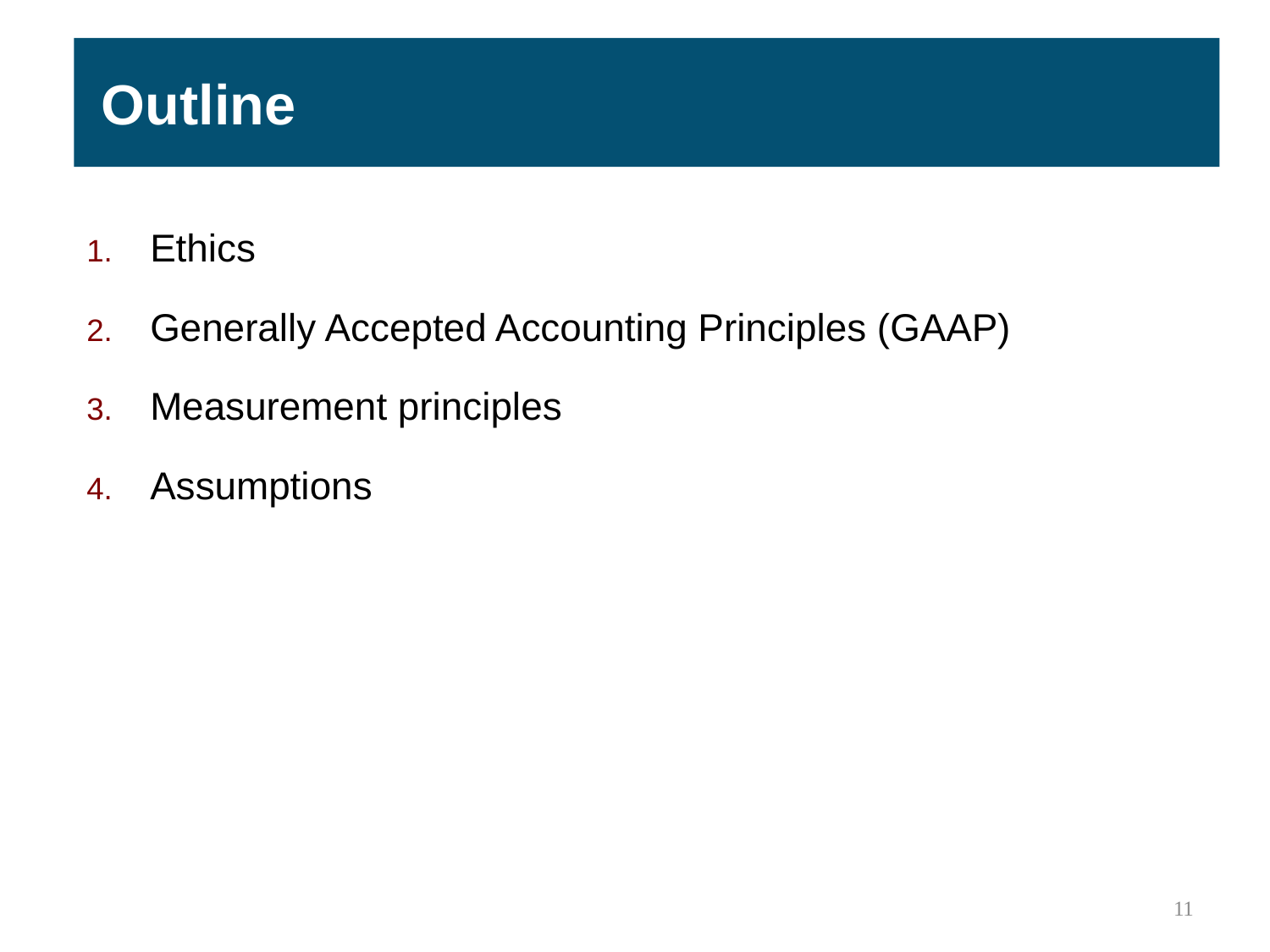

Outline
Ethics
Generally Accepted Accounting Principles (GAAP)
Measurement principles
Assumptions
11